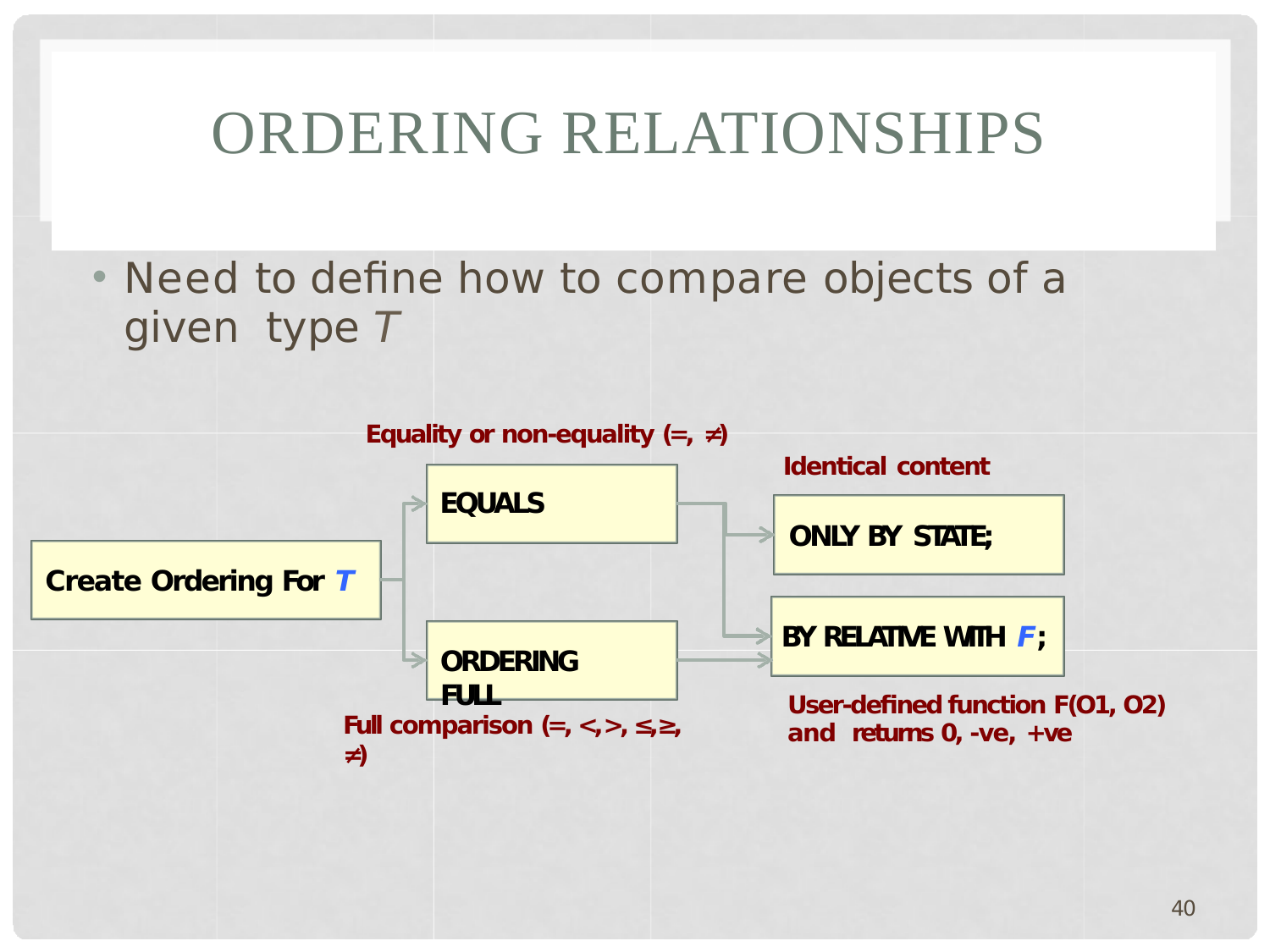

# ORDERING RELATIONSHIPS
Need to define how to compare objects of a given  type T
Equality or non-equality (=, ≠)
Identical content
EQUALS
ONLY BY STATE;
Create Ordering For T
BY RELATIVE WITH F;

ORDERING FULL

User-defined function F(O1, O2) and  returns 0, -ve, +ve
Full comparison (=, <, >, ≤, ≥, ≠)
40